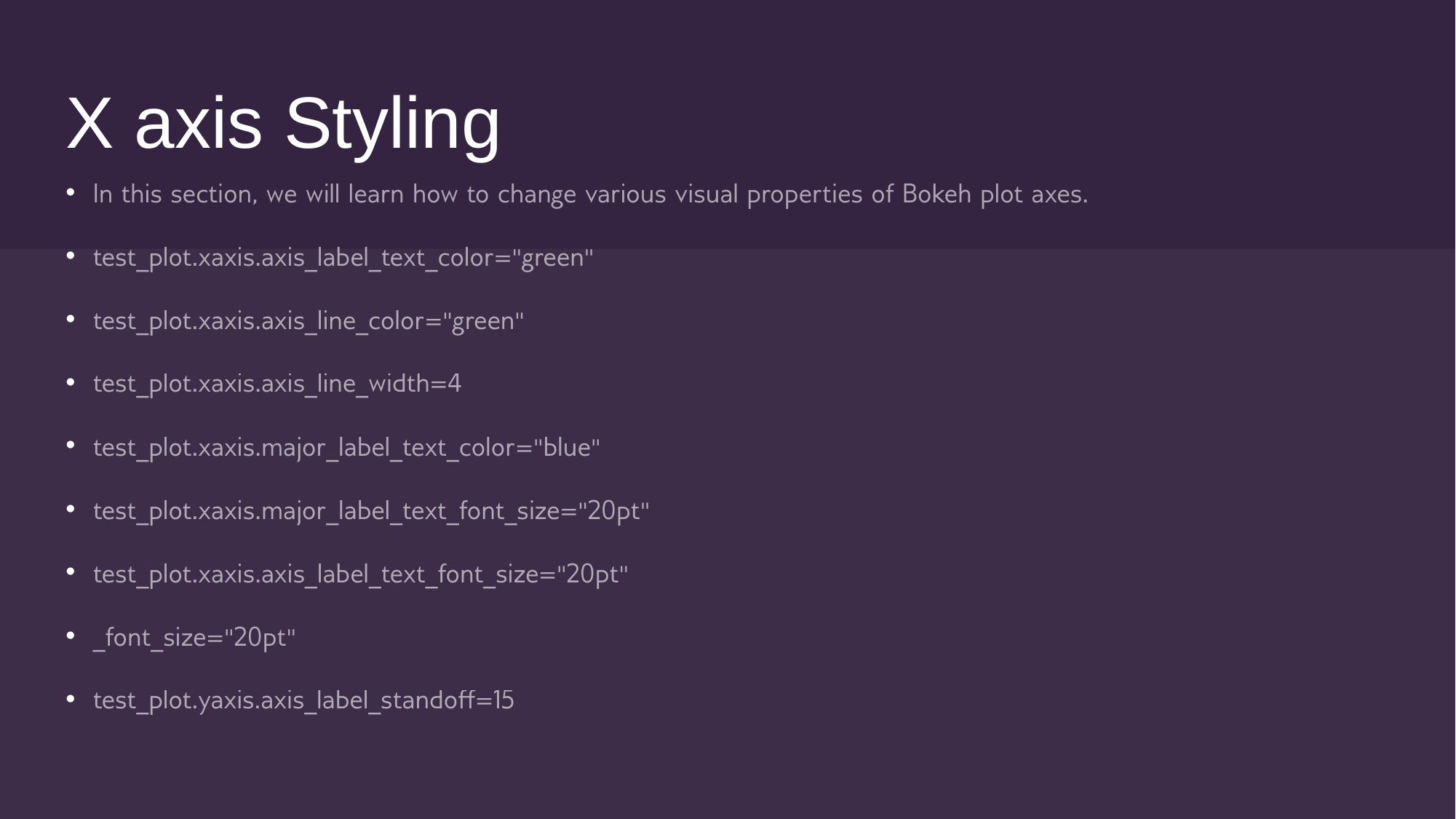

# X axis Styling
In this section, we will learn how to change various visual properties of Bokeh plot axes.
test_plot.xaxis.axis_label_text_color="green"
test_plot.xaxis.axis_line_color="green"
test_plot.xaxis.axis_line_width=4
test_plot.xaxis.major_label_text_color="blue"
test_plot.xaxis.major_label_text_font_size="20pt"
test_plot.xaxis.axis_label_text_font_size="20pt"
_font_size="20pt"
test_plot.yaxis.axis_label_standoff=15